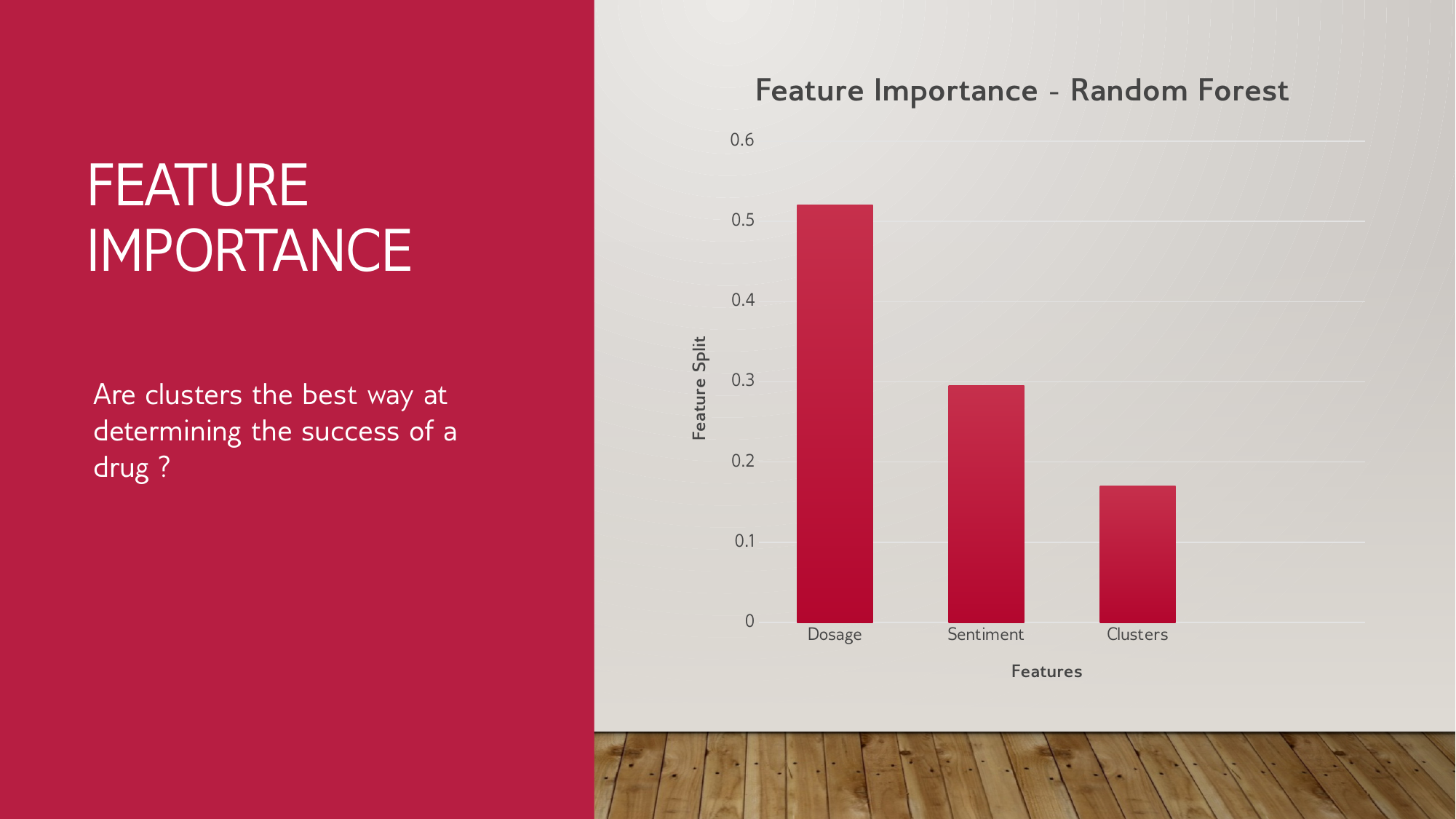

### Chart:

| Category | Feature Importance - Random Forest |
|---|---|
| Dosage | 0.52 |
| Sentiment | 0.295 |
| Clusters | 0.17 |
# Feature Importance
Are clusters the best way at determining the success of a drug ?